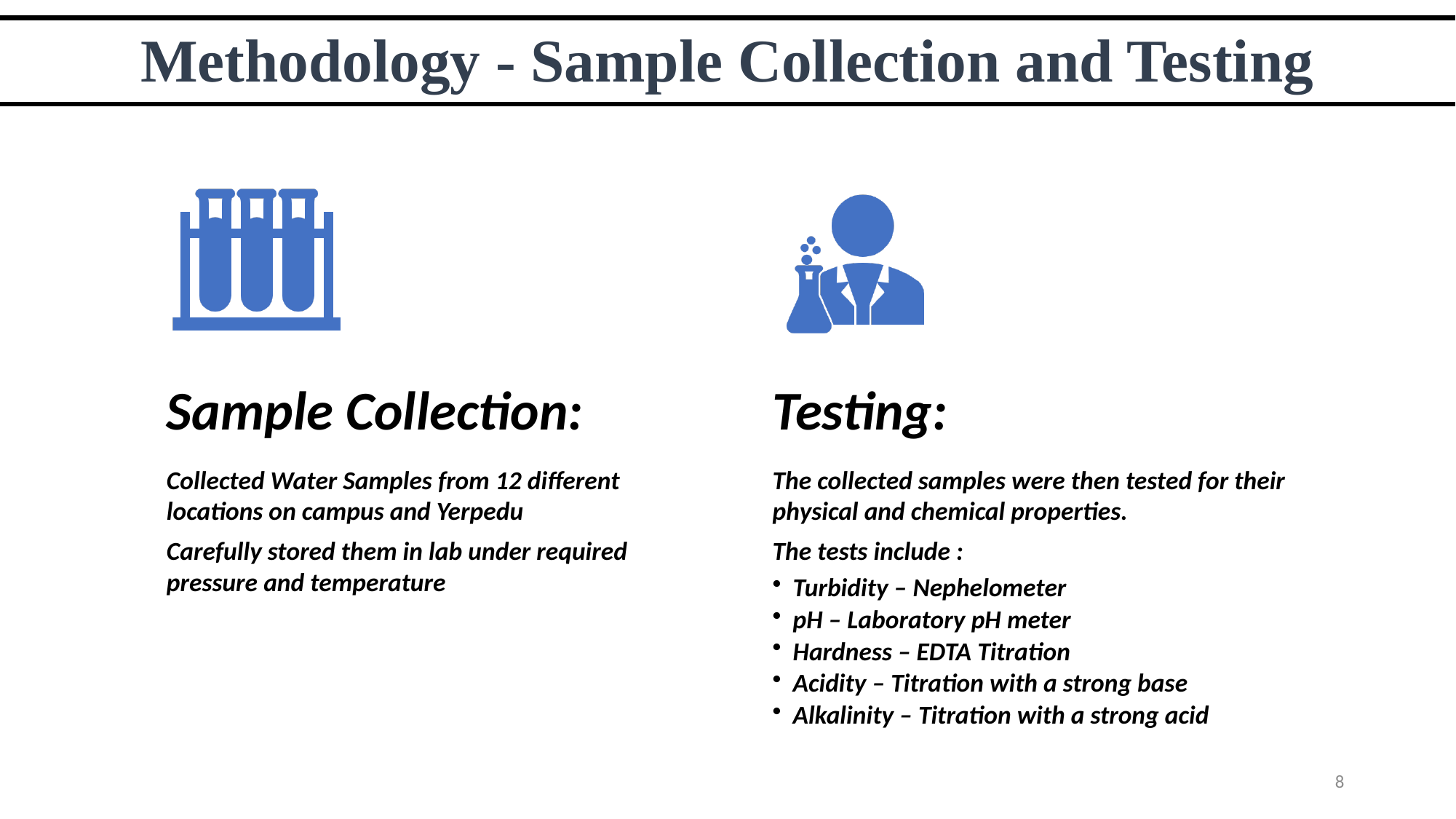

Methodology - Sample Collection and Testing
Sample Collection:
Collected Water Samples from 12 different locations on campus and Yerpedu
Carefully stored them in lab under required pressure and temperature
Testing:
The collected samples were then tested for their physical and chemical properties.
The tests include :
Turbidity – Nephelometer
pH – Laboratory pH meter
Hardness – EDTA Titration
Acidity – Titration with a strong base
Alkalinity – Titration with a strong acid
8